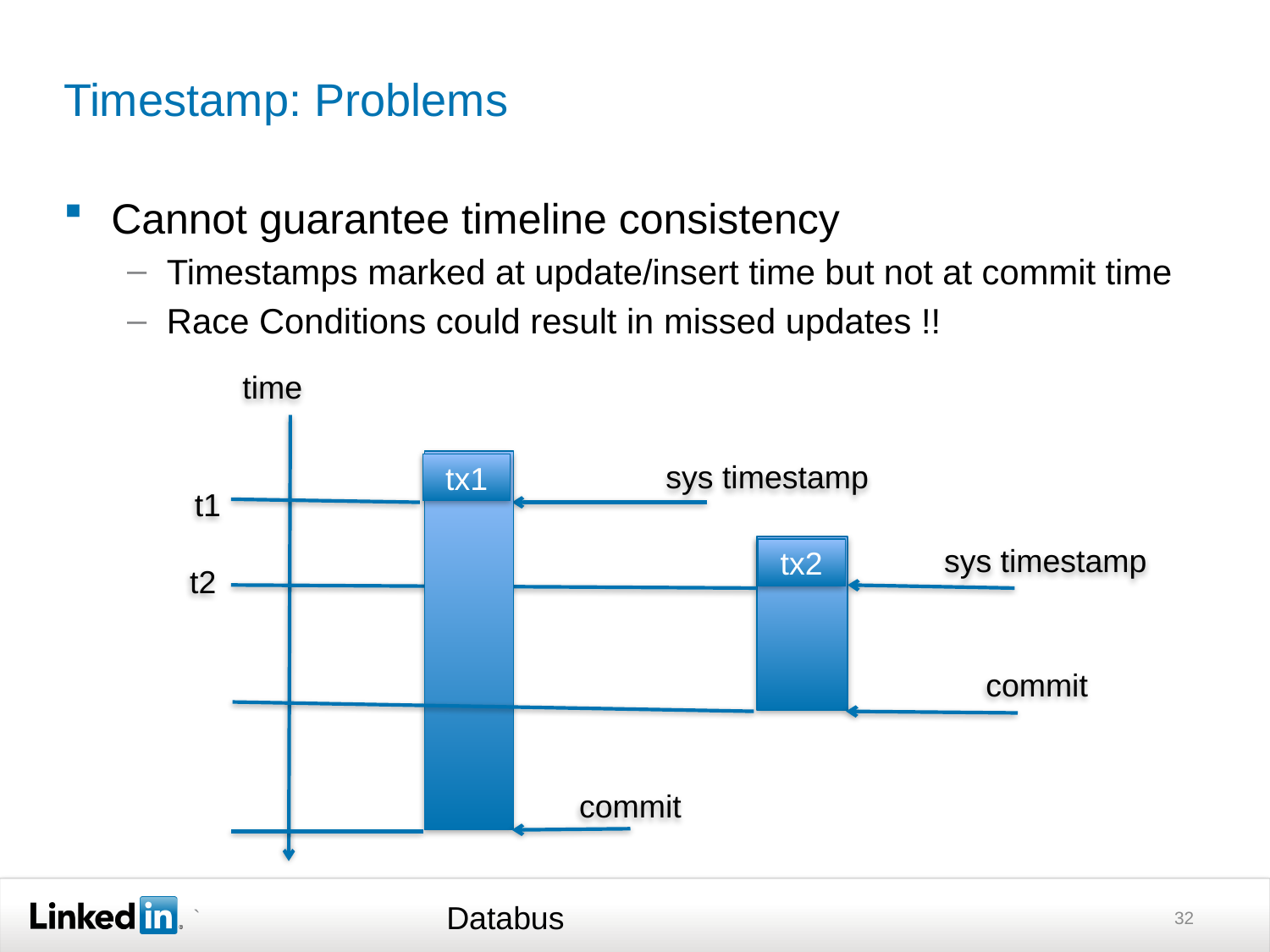

# Timestamp: Problems
Cannot guarantee timeline consistency
Timestamps marked at update/insert time but not at commit time
Race Conditions could result in missed updates !!

time

sys timestamp
tx1
t1
sys timestamp

tx2
t2
commit
commit
Databus
32